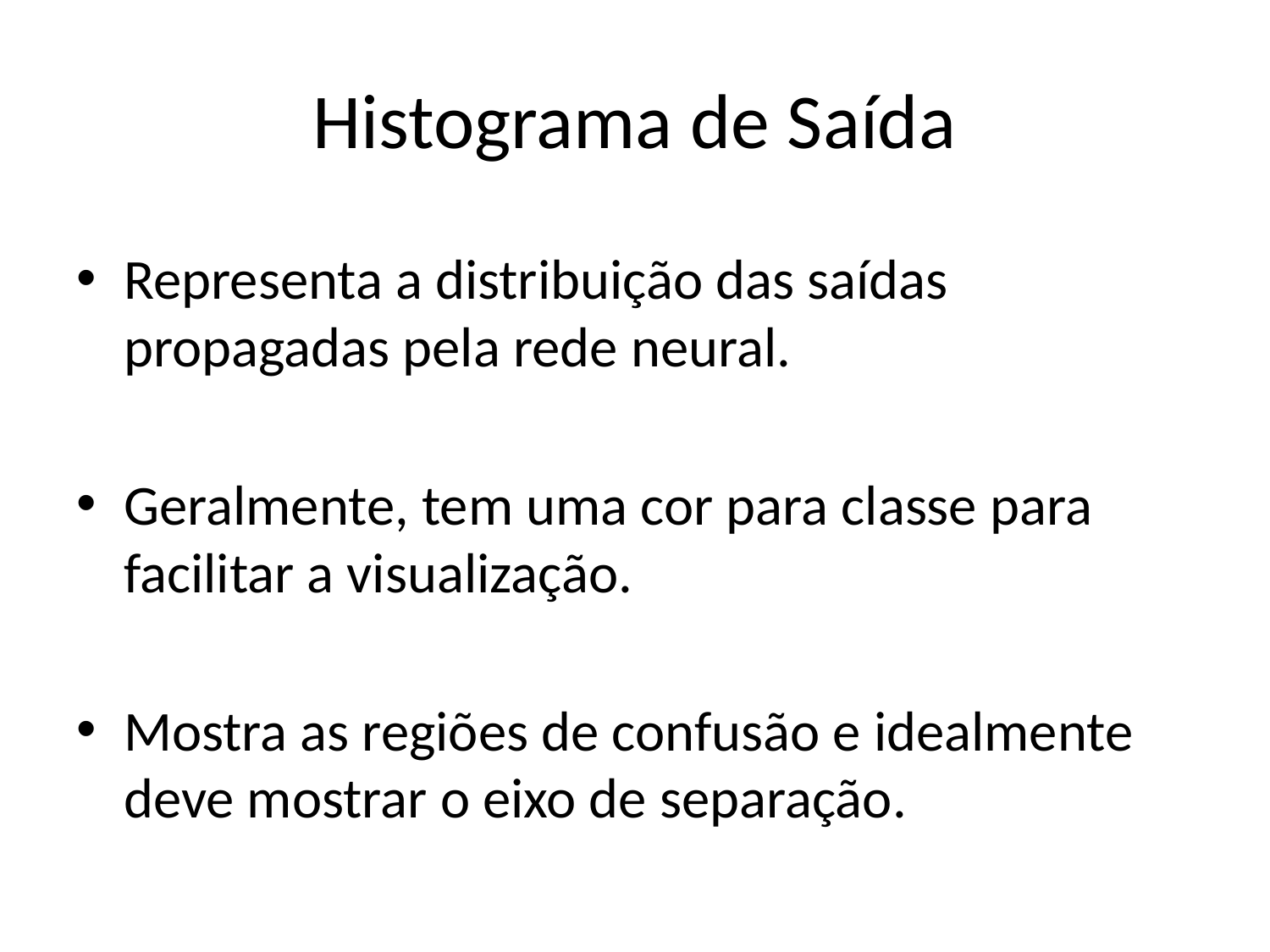

# Histograma de Saída
Representa a distribuição das saídas propagadas pela rede neural.

Geralmente, tem uma cor para classe para facilitar a visualização.

Mostra as regiões de confusão e idealmente deve mostrar o eixo de separação.